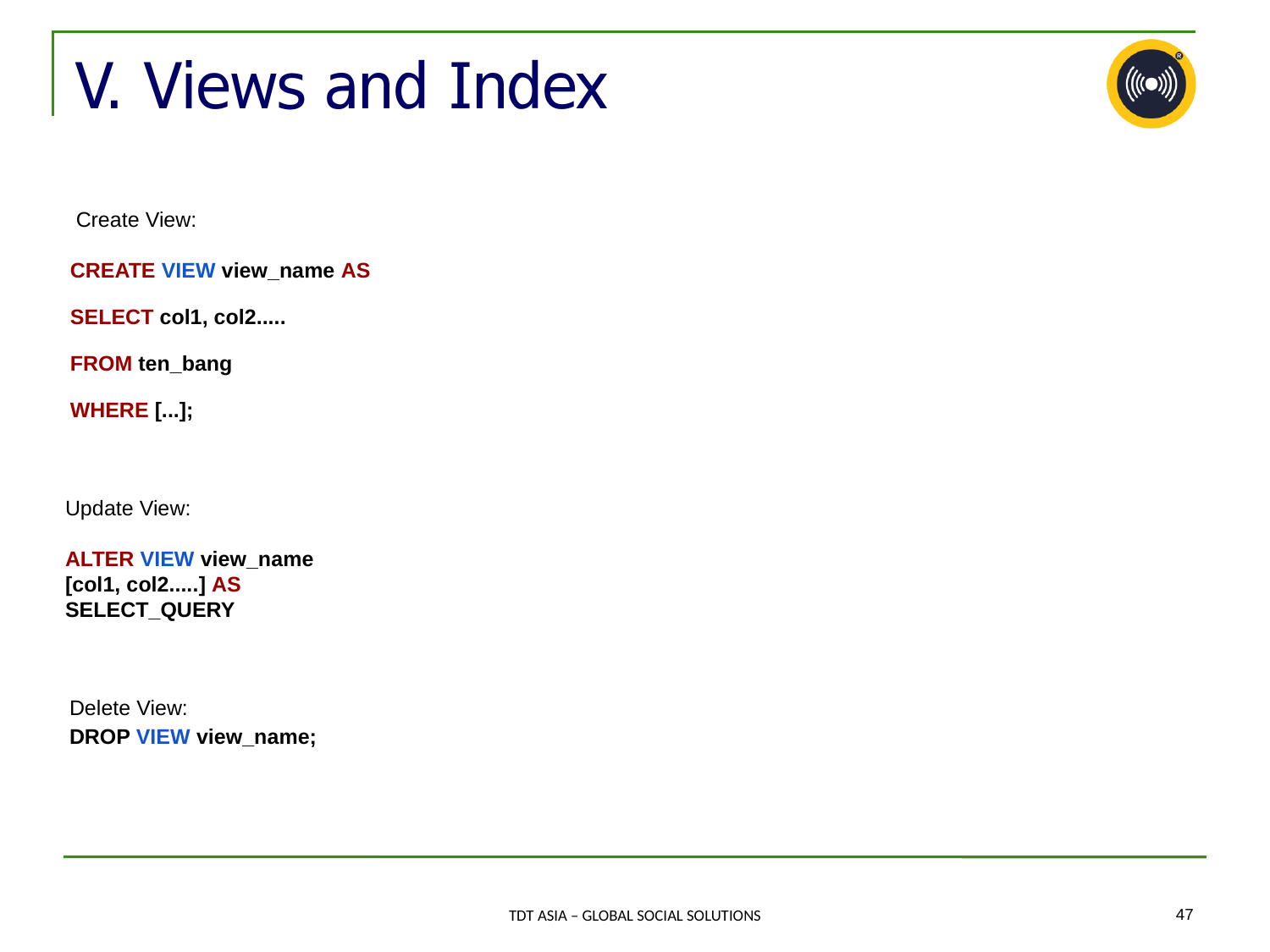

# V. Views and Index
 Create View:
CREATE VIEW view_name AS
SELECT col1, col2.....
FROM ten_bang
WHERE [...];
Update View:
ALTER VIEW view_name
[col1, col2.....] AS
SELECT_QUERY
Delete View:
DROP VIEW view_name;
47
TDT ASIA – GLOBAL SOCIAL SOLUTIONS